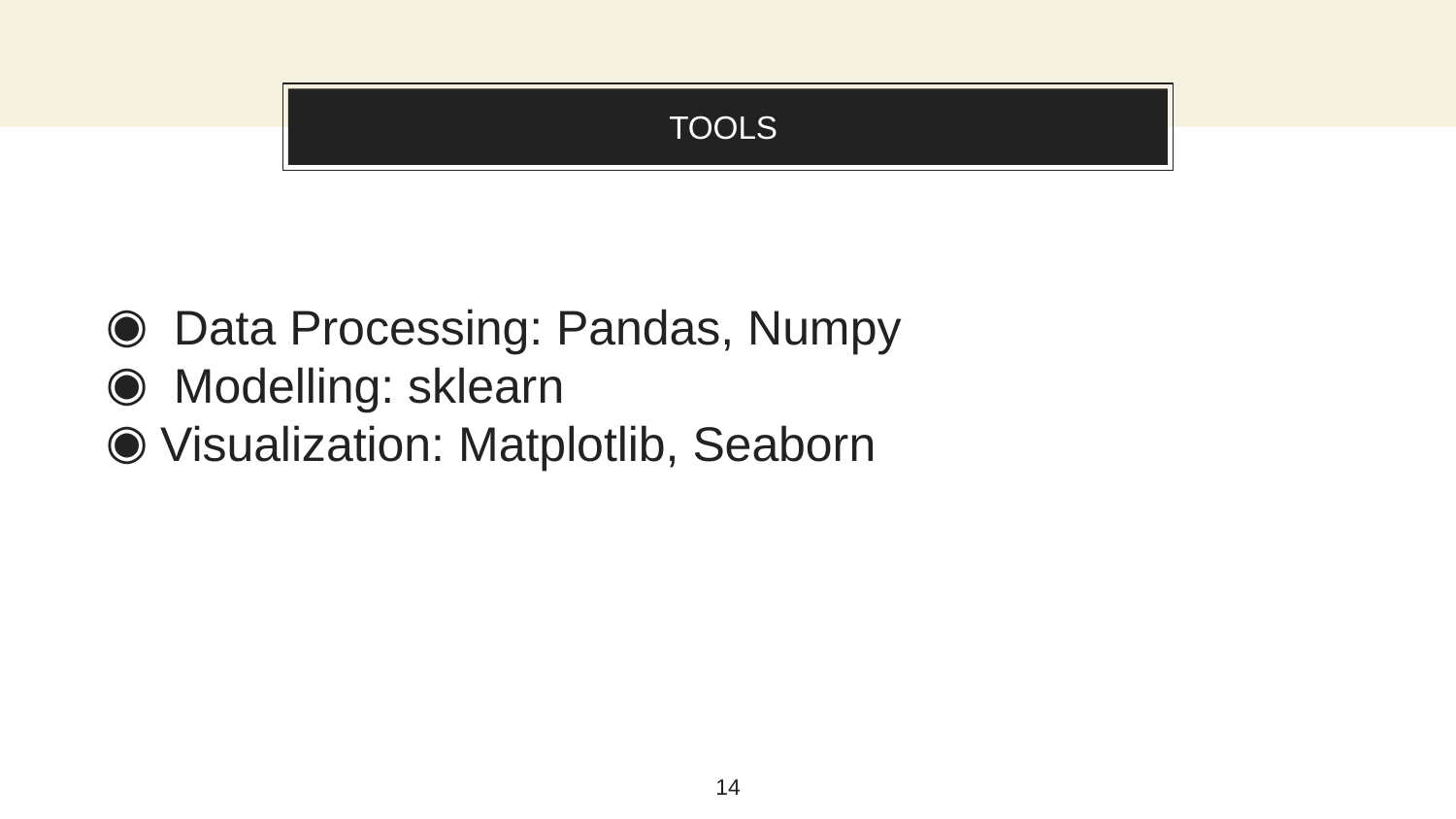

# TOOLS

 Data Processing: Pandas, Numpy
 Modelling: sklearn
Visualization: Matplotlib, Seaborn

14